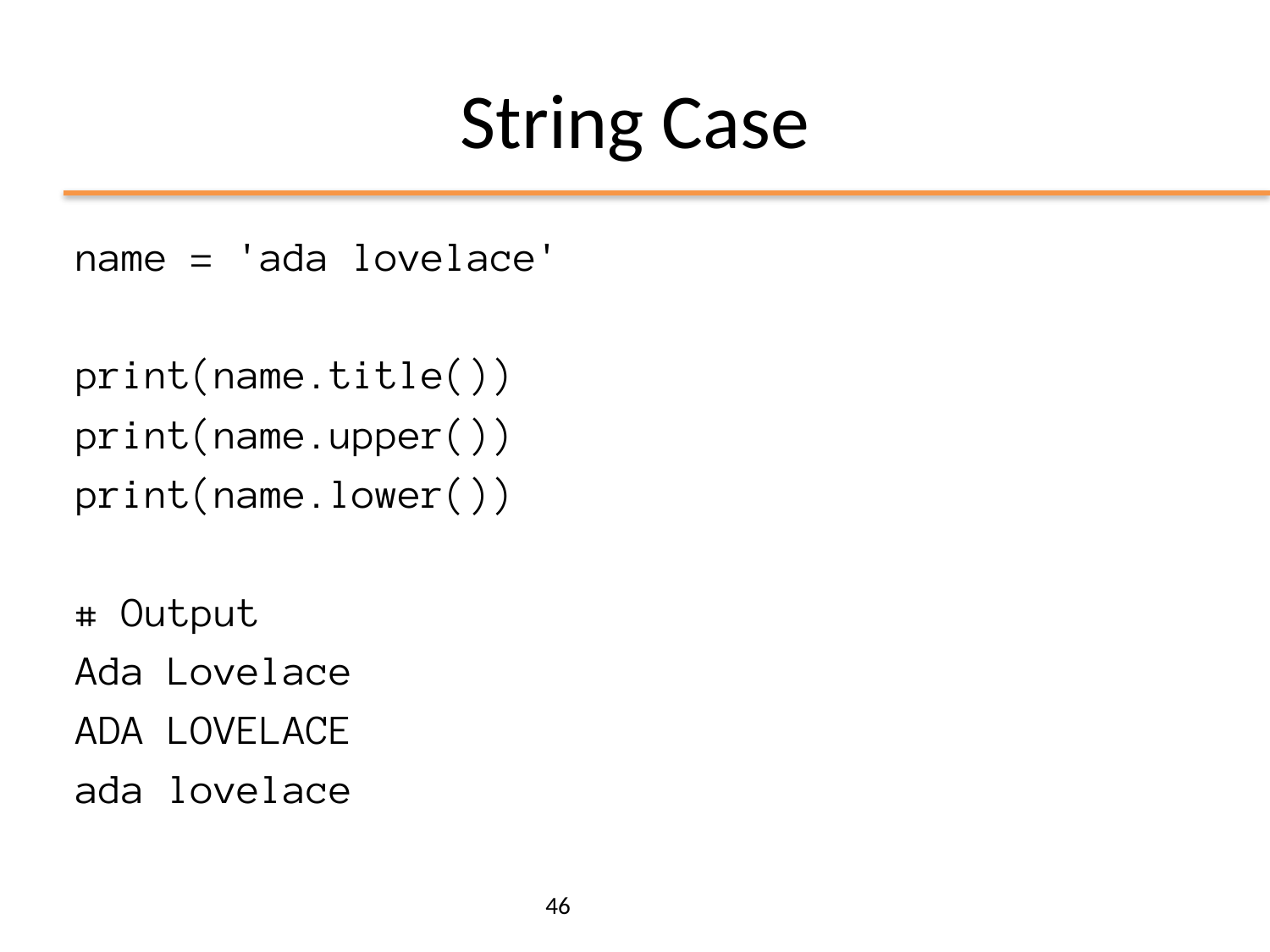

# String Case
name = 'ada lovelace'

print(name.title())
print(name.upper())
print(name.lower())

# Output
Ada Lovelace
ADA LOVELACE
ada lovelace

46